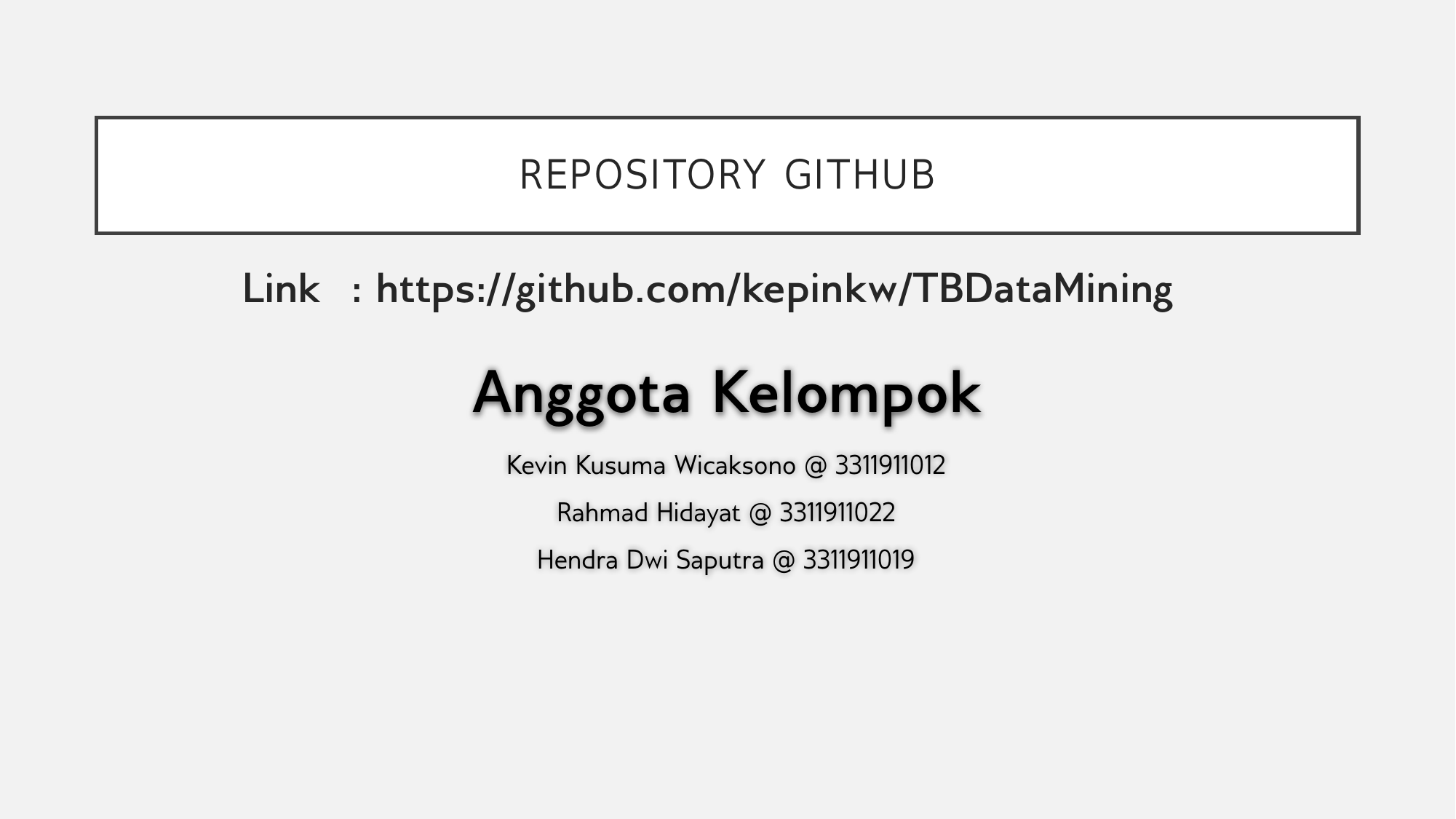

# Repository Github
Link	: https://github.com/kepinkw/TBDataMining
Anggota Kelompok
Kevin Kusuma Wicaksono @ 3311911012
Rahmad Hidayat @ 3311911022
Hendra Dwi Saputra @ 3311911019